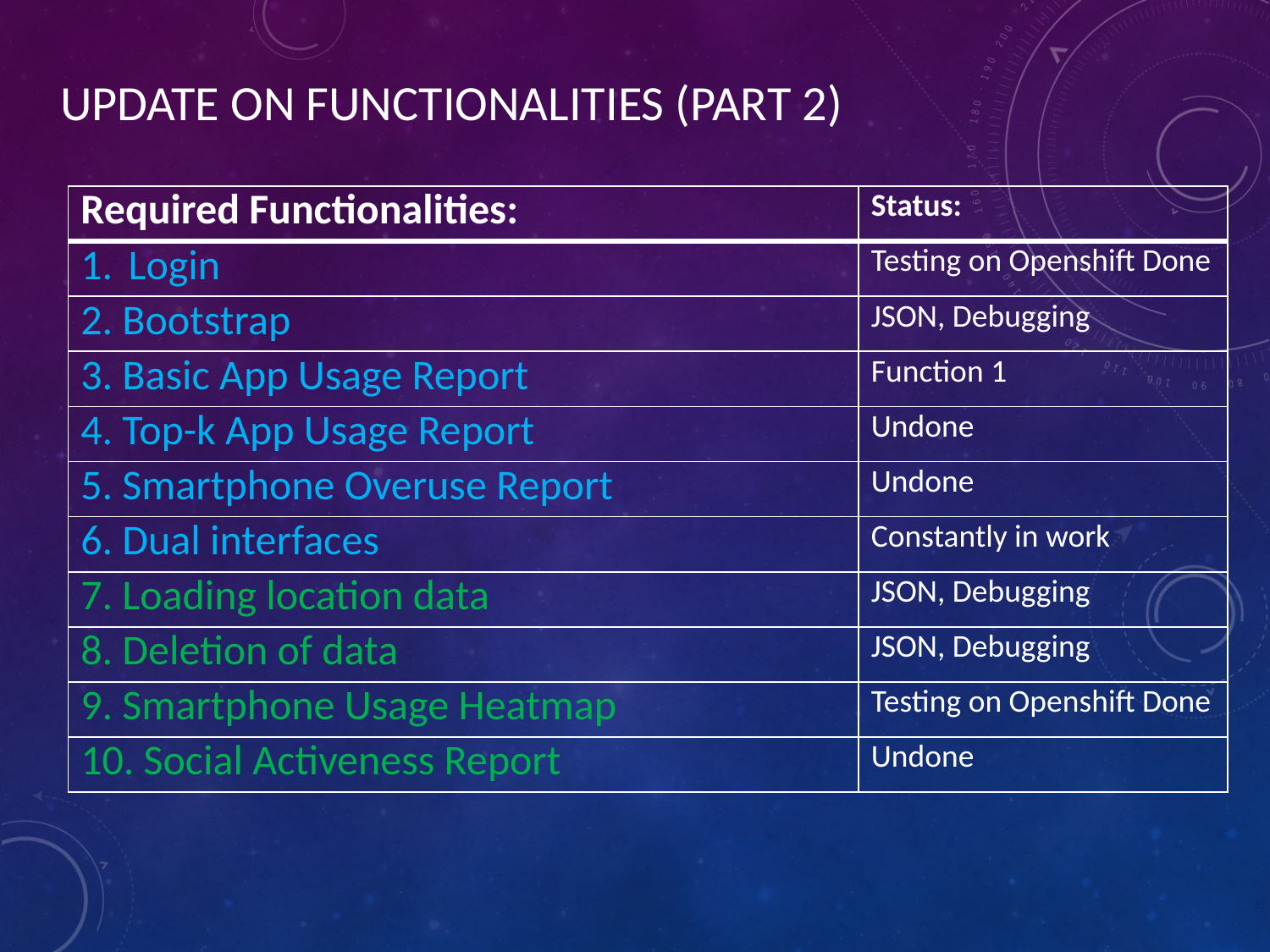

# Update on Functionalities (Part 2)
| Required Functionalities: | Status: |
| --- | --- |
| Login | Testing on Openshift Done |
| 2. Bootstrap | JSON, Debugging |
| 3. Basic App Usage Report | Function 1 |
| 4. Top-k App Usage Report | Undone |
| 5. Smartphone Overuse Report | Undone |
| 6. Dual interfaces | Constantly in work |
| 7. Loading location data | JSON, Debugging |
| 8. Deletion of data | JSON, Debugging |
| 9. Smartphone Usage Heatmap | Testing on Openshift Done |
| 10. Social Activeness Report | Undone |